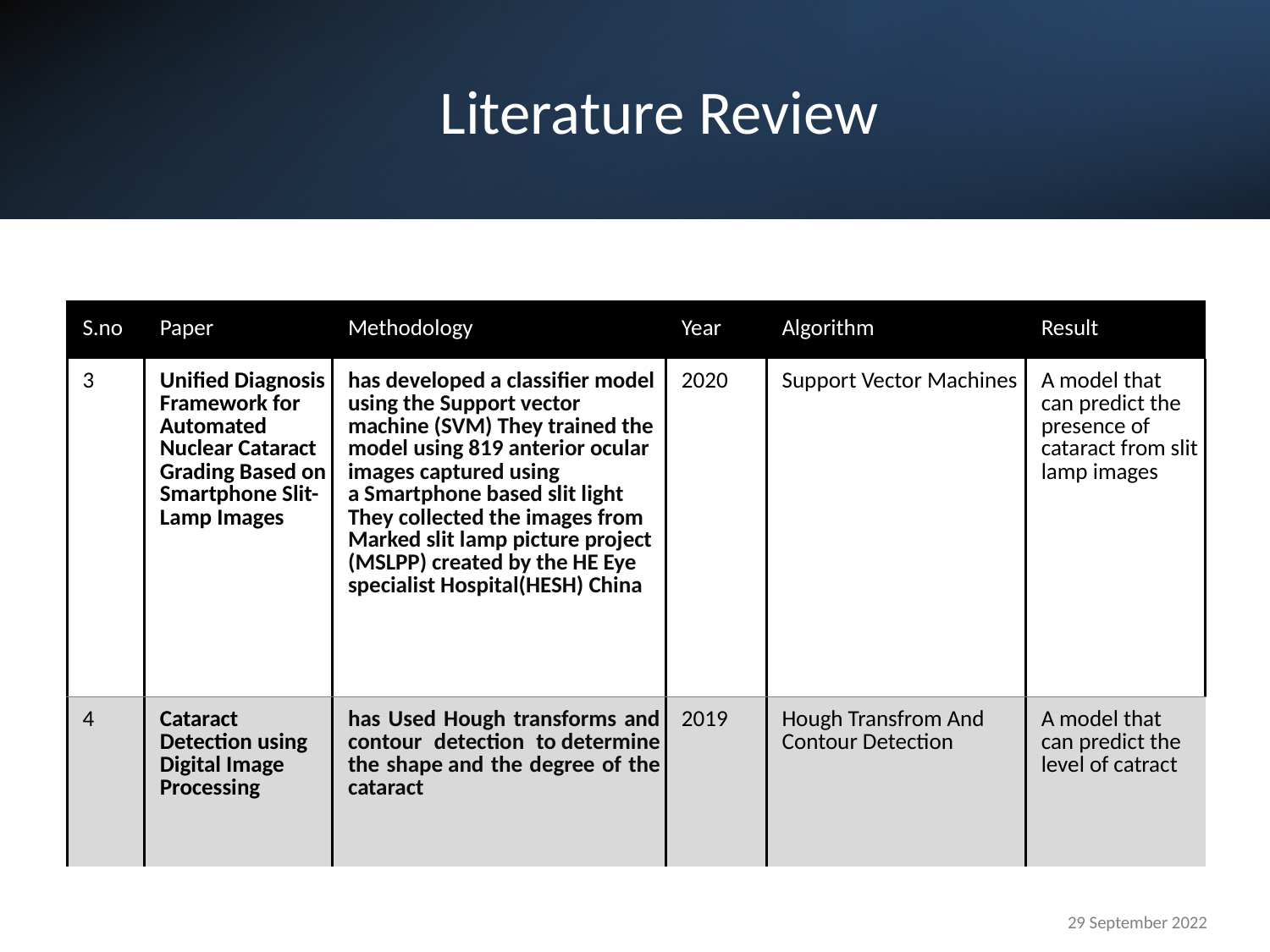

# Literature Review
| S.no | Paper | Methodology | Year | Algorithm | Result |
| --- | --- | --- | --- | --- | --- |
| 3 | Unified Diagnosis Framework for Automated Nuclear Cataract Grading Based on Smartphone Slit-Lamp Images | has developed a classifier model using the Support vector machine (SVM) They trained the model using 819 anterior ocular images captured using a Smartphone based slit light They collected the images from Marked slit lamp picture project (MSLPP) created by the HE Eye specialist Hospital(HESH) China | 2020 | Support Vector Machines | A model that can predict the presence of cataract from slit lamp images |
| 4 | Cataract Detection using Digital Image Processing | has Used Hough transforms and contour detection to determine the shape and the degree of the cataract | 2019 | Hough Transfrom And  Contour Detection | A model that can predict the level of catract |
29 September 2022